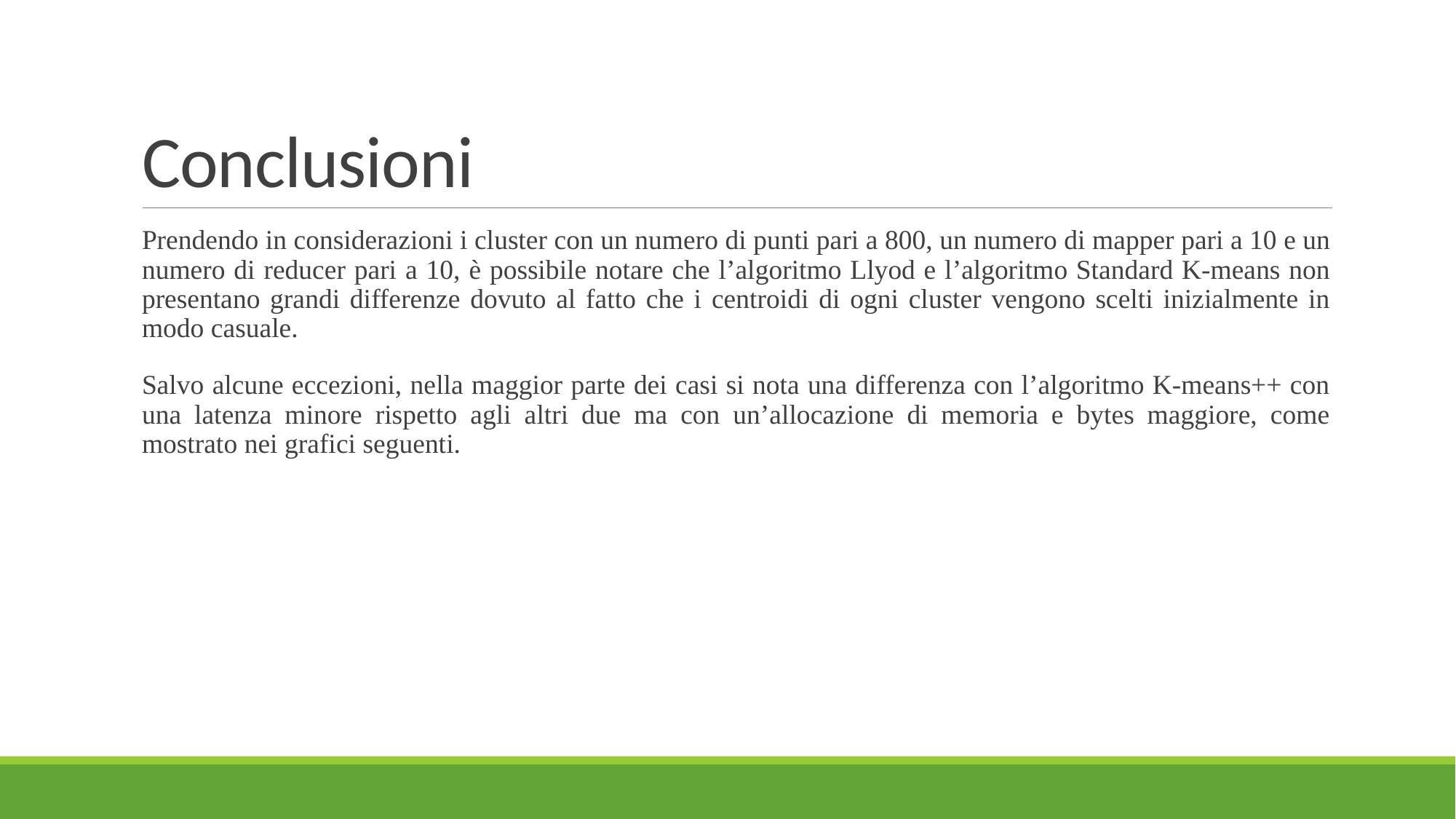

# Conclusioni
Prendendo in considerazioni i cluster con un numero di punti pari a 800, un numero di mapper pari a 10 e un numero di reducer pari a 10, è possibile notare che l’algoritmo Llyod e l’algoritmo Standard K-means non presentano grandi differenze dovuto al fatto che i centroidi di ogni cluster vengono scelti inizialmente in modo casuale.
Salvo alcune eccezioni, nella maggior parte dei casi si nota una differenza con l’algoritmo K-means++ con una latenza minore rispetto agli altri due ma con un’allocazione di memoria e bytes maggiore, come mostrato nei grafici seguenti.